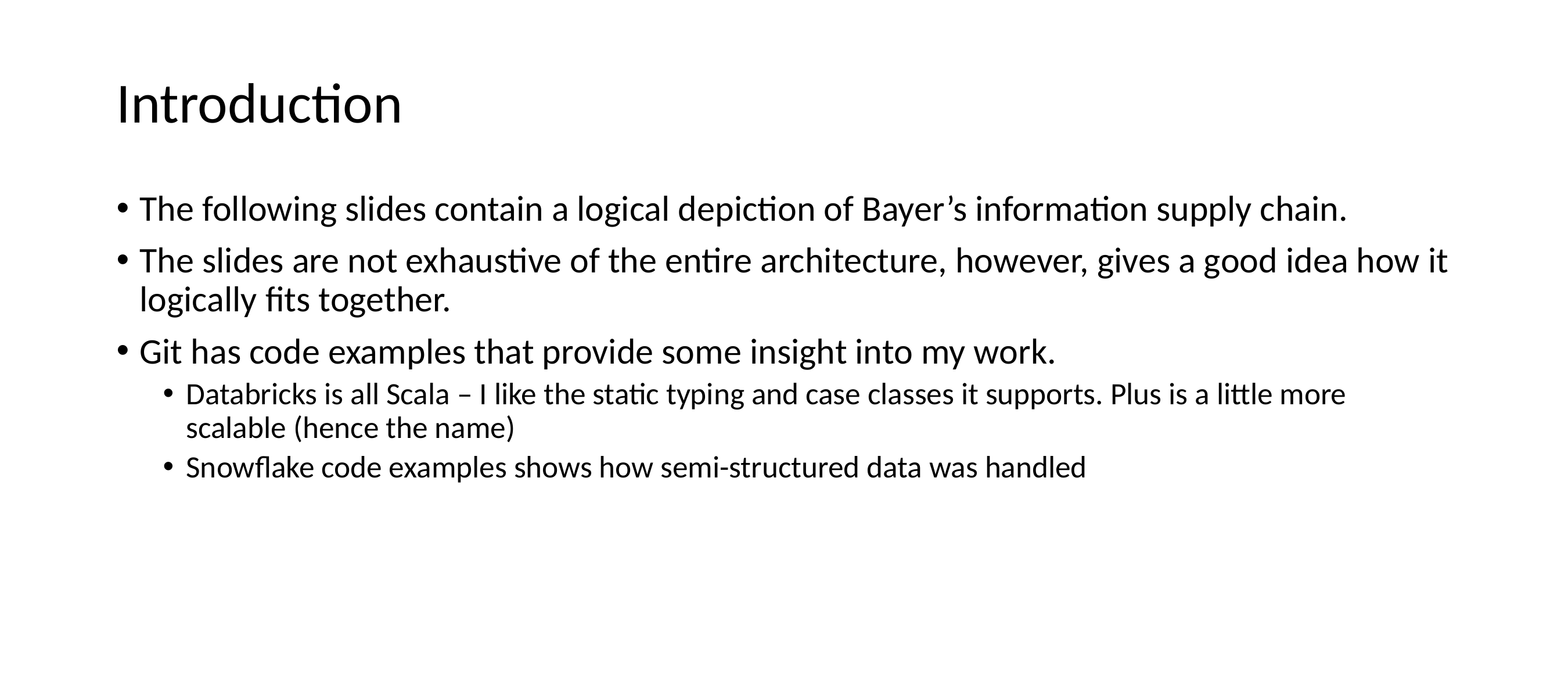

# Introduction
The following slides contain a logical depiction of Bayer’s information supply chain.
The slides are not exhaustive of the entire architecture, however, gives a good idea how it logically fits together.
Git has code examples that provide some insight into my work.
Databricks is all Scala – I like the static typing and case classes it supports. Plus is a little more scalable (hence the name)
Snowflake code examples shows how semi-structured data was handled